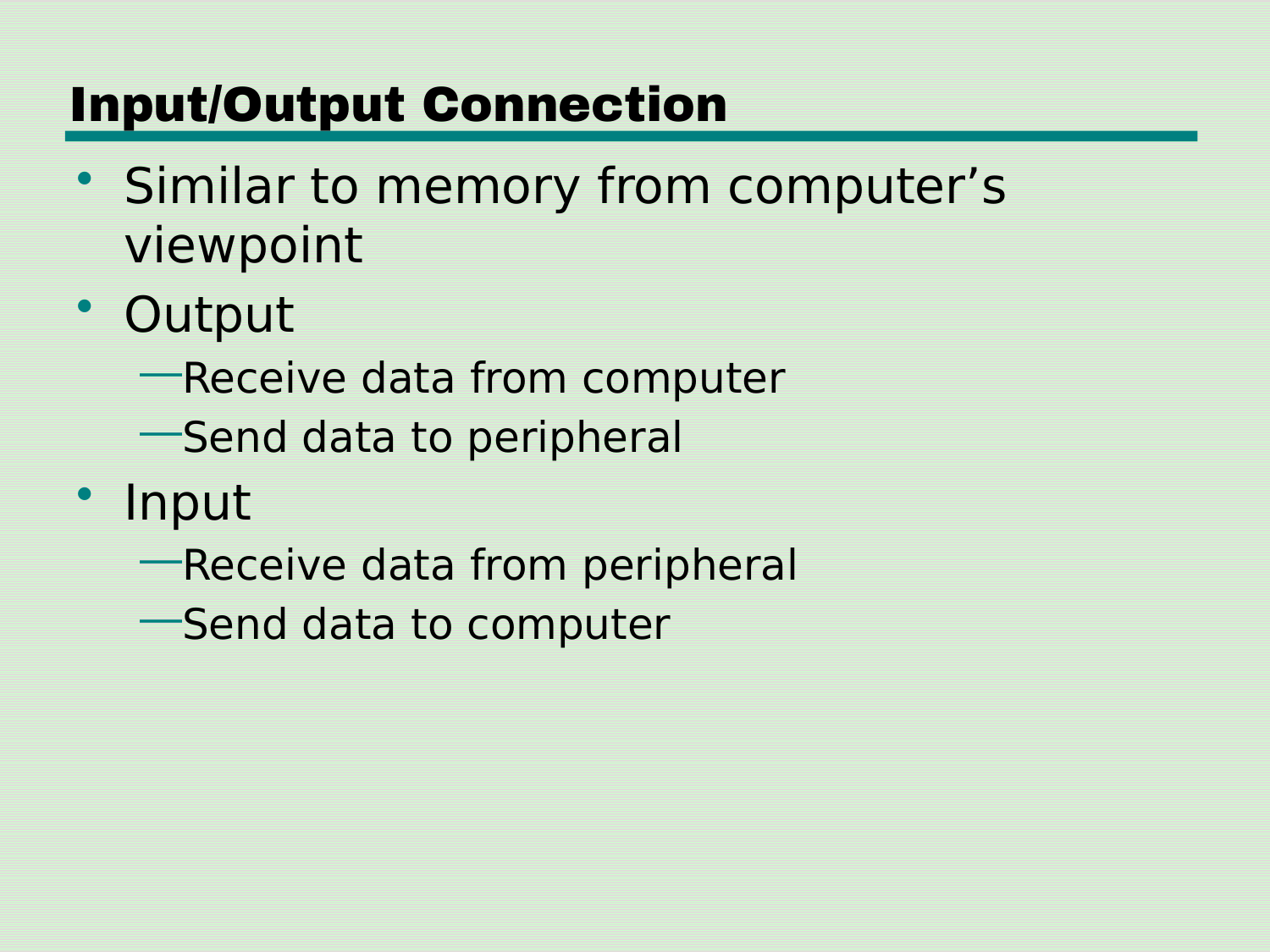

# Input/Output Connection
Similar to memory from computer’s viewpoint
Output
Receive data from computer
Send data to peripheral
Input
Receive data from peripheral
Send data to computer